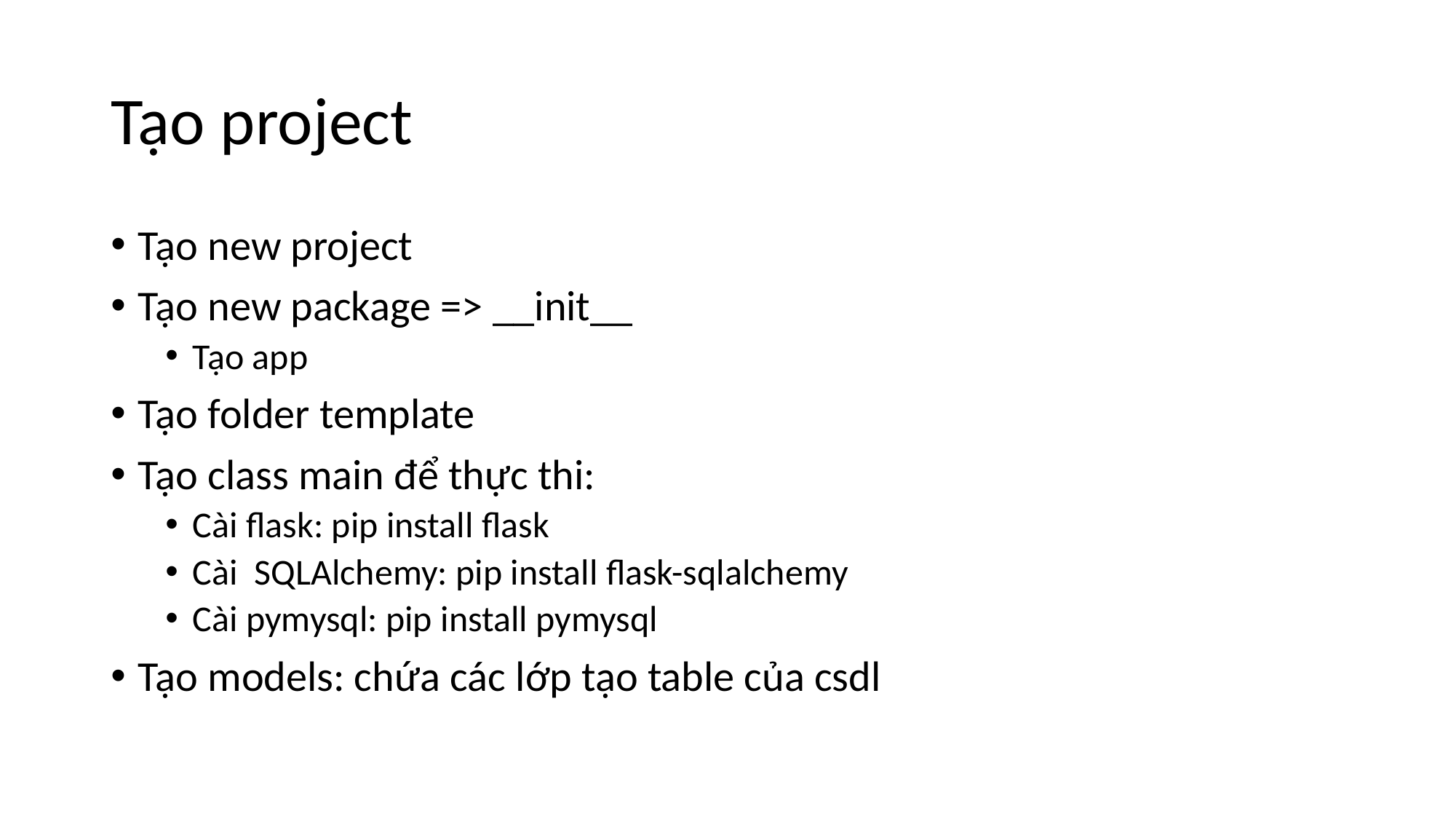

# Tạo project
Tạo new project
Tạo new package => __init__
Tạo app
Tạo folder template
Tạo class main để thực thi:
Cài flask: pip install flask
Cài  SQLAlchemy: pip install flask-sqlalchemy
Cài pymysql: pip install pymysql
Tạo models: chứa các lớp tạo table của csdl